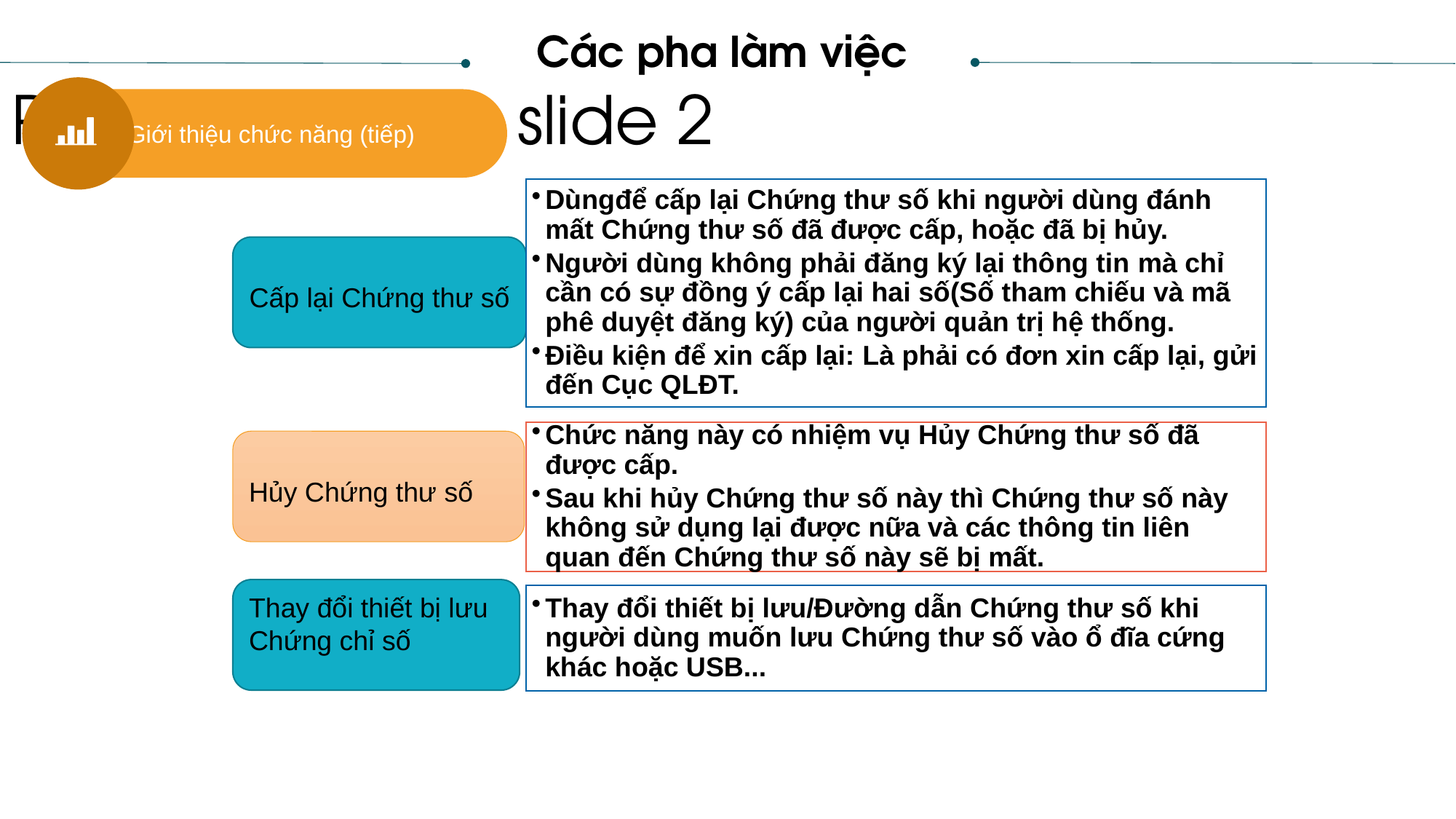

Các pha làm việc
Project analysis slide 2

Giới thiệu chức năng (tiếp)

Dùngđể cấp lại Chứng thư số khi người dùng đánh mất Chứng thư số đã được cấp, hoặc đã bị hủy.
Người dùng không phải đăng ký lại thông tin mà chỉ cần có sự đồng ý cấp lại hai số(Số tham chiếu và mã phê duyệt đăng ký) của người quản trị hệ thống.
Điều kiện để xin cấp lại: Là phải có đơn xin cấp lại, gửi đến Cục QLĐT.

Cấp lại Chứng thư số
Chức năng này có nhiệm vụ Hủy Chứng thư số đã được cấp.
Sau khi hủy Chứng thư số này thì Chứng thư số này không sử dụng lại được nữa và các thông tin liên quan đến Chứng thư số này sẽ bị mất.
Hủy Chứng thư số
Thay đổi thiết bị lưu Chứng chỉ số
Thay đổi thiết bị lưu/Đường dẫn Chứng thư số khi người dùng muốn lưu Chứng thư số vào ổ đĩa cứng khác hoặc USB...